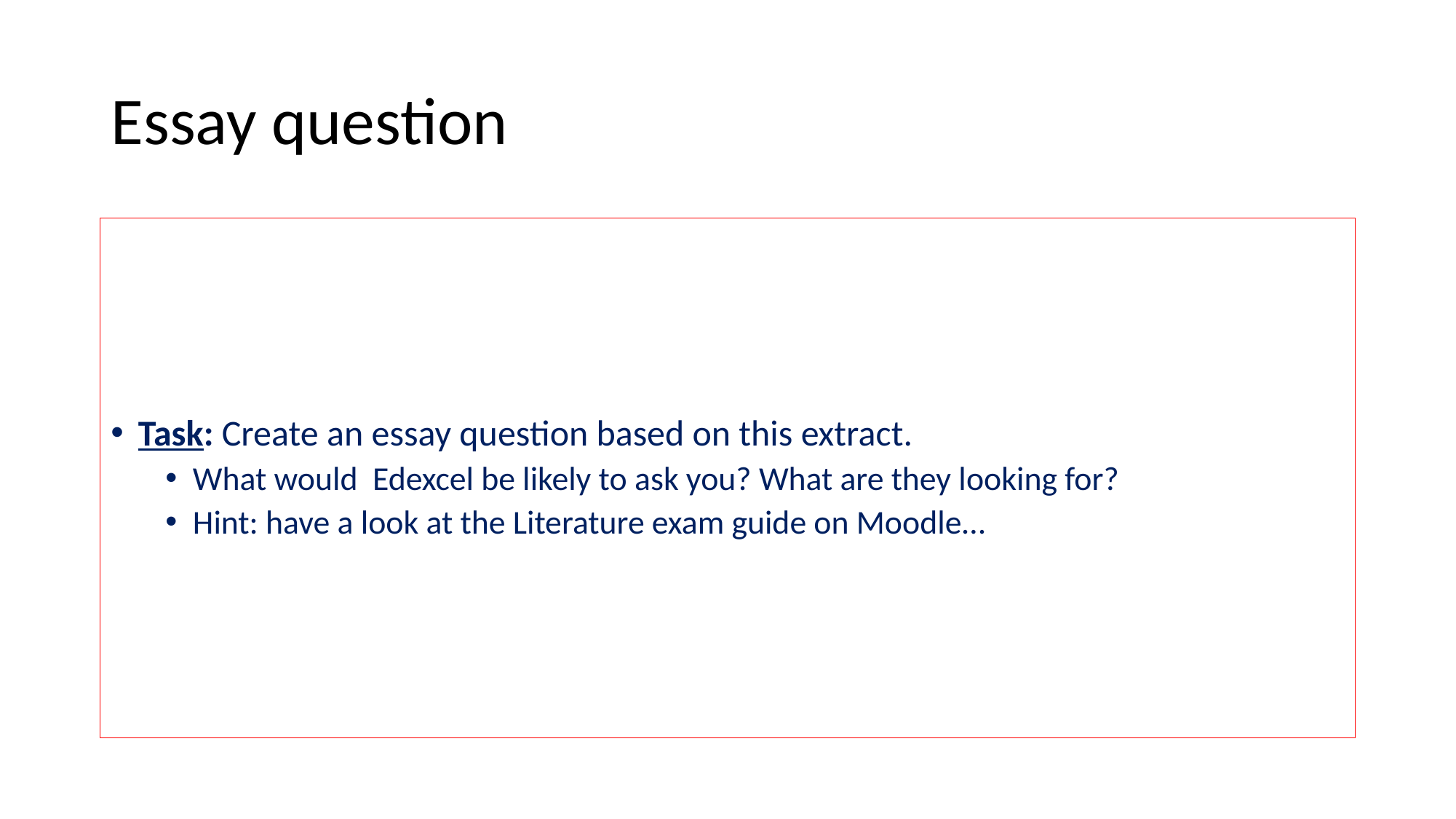

# Essay question
Task: Create an essay question based on this extract.
What would  Edexcel be likely to ask you? What are they looking for?
Hint: have a look at the Literature exam guide on Moodle…